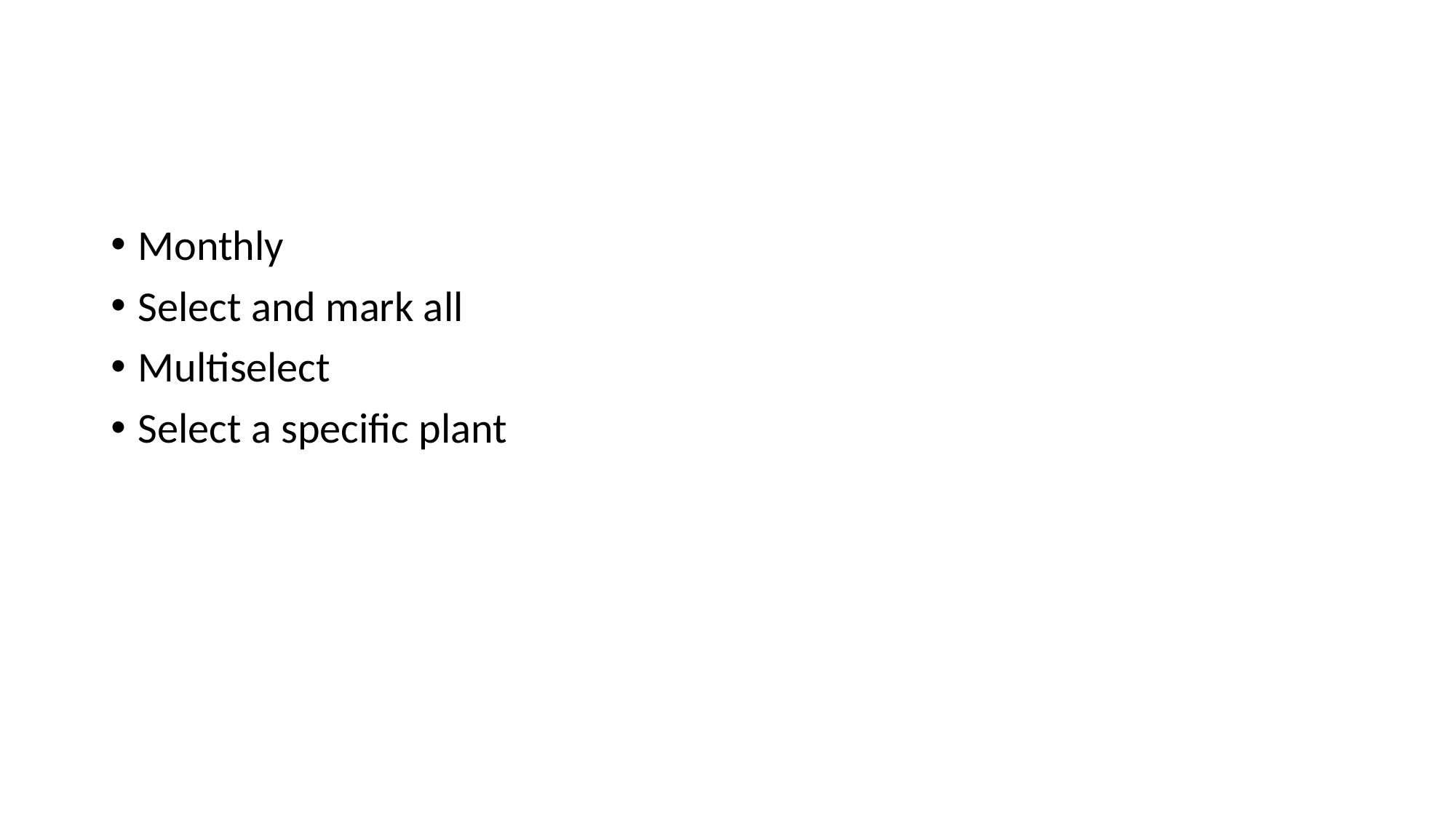

#
Monthly
Select and mark all
Multiselect
Select a specific plant